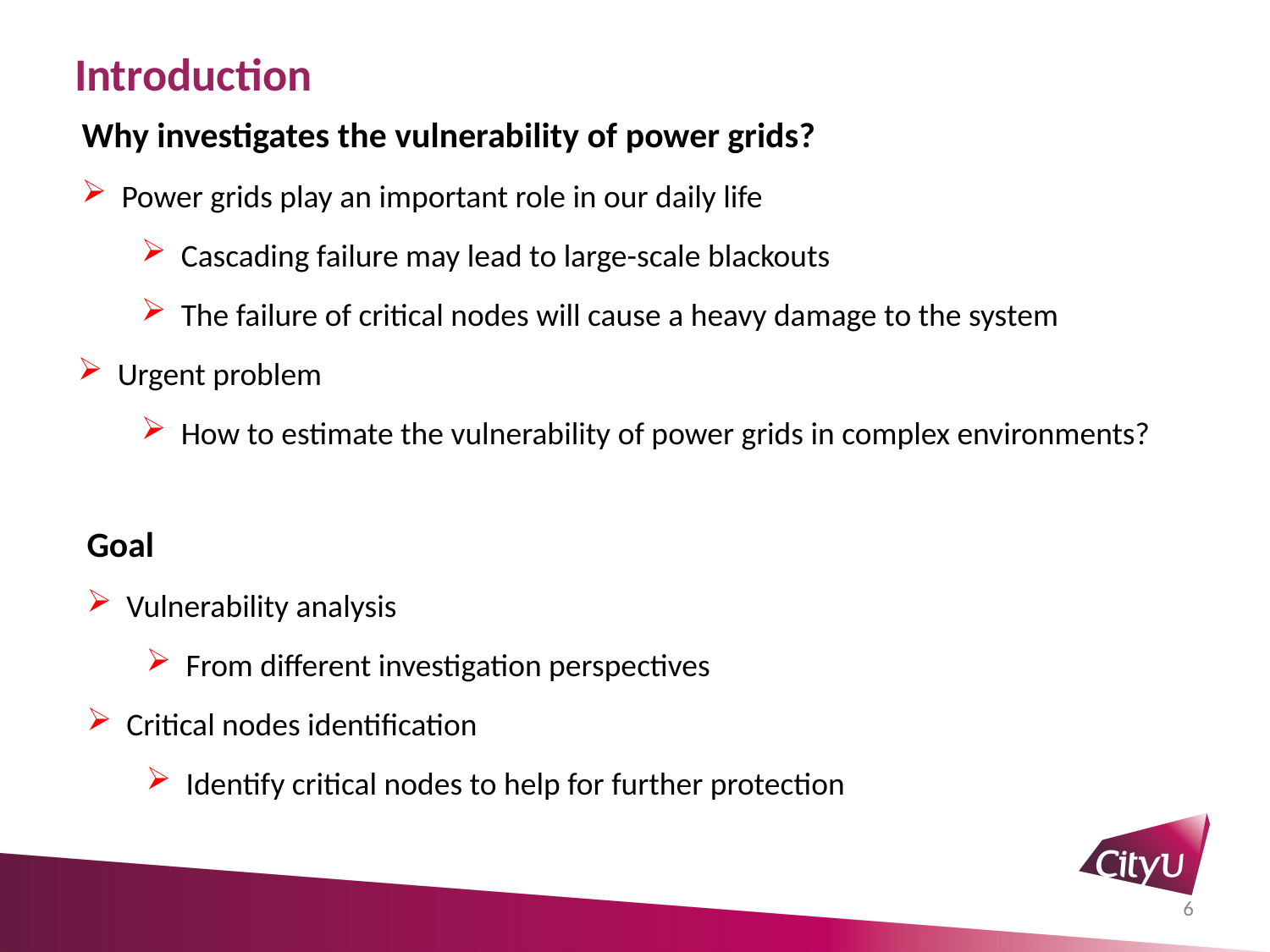

# Introduction
Why investigates the vulnerability of power grids?
Power grids play an important role in our daily life
Cascading failure may lead to large-scale blackouts
The failure of critical nodes will cause a heavy damage to the system
Urgent problem
How to estimate the vulnerability of power grids in complex environments?

Goal
Vulnerability analysis
From different investigation perspectives
Critical nodes identification
Identify critical nodes to help for further protection

6